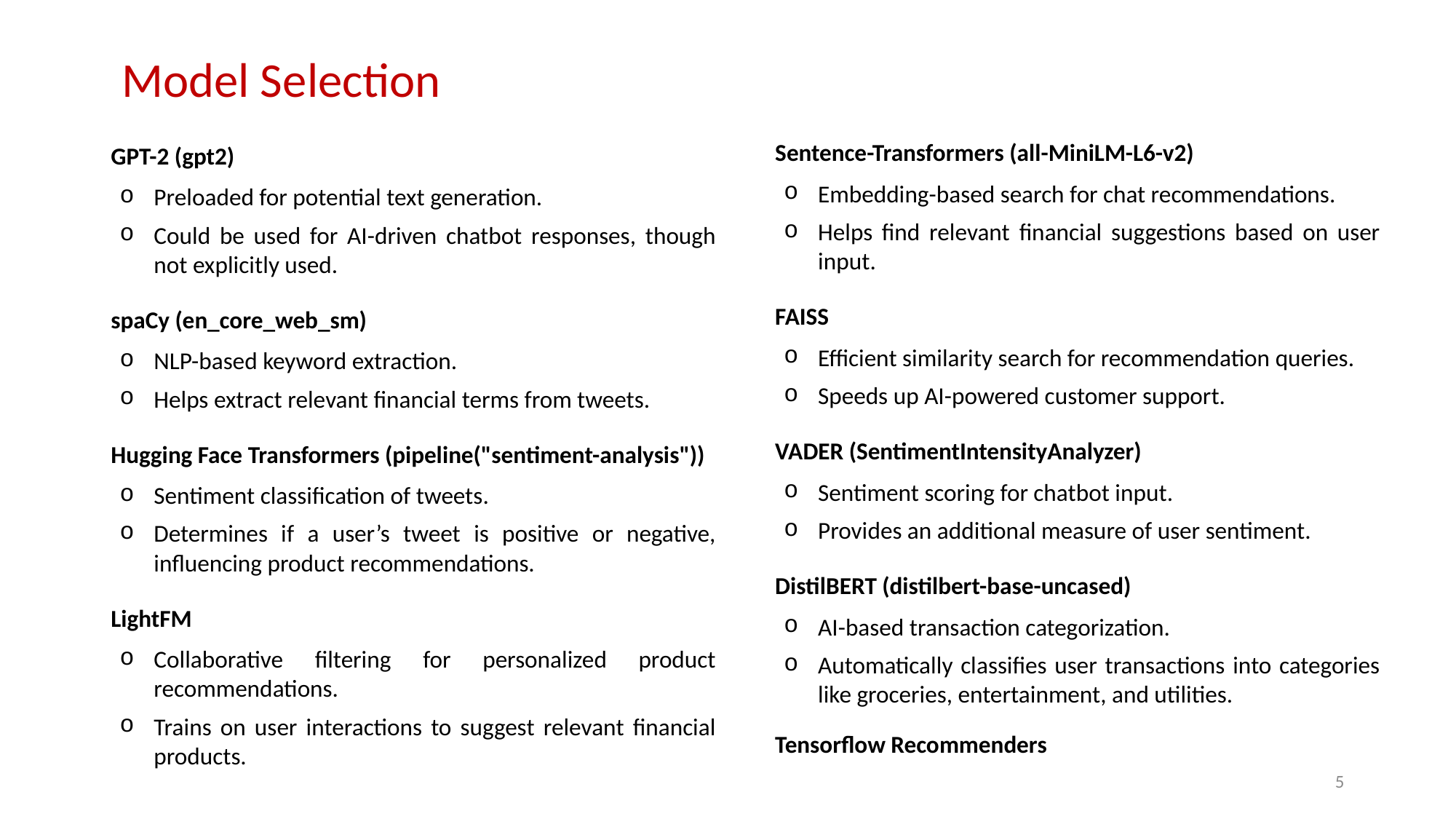

# Model Selection
Sentence-Transformers (all-MiniLM-L6-v2)
Embedding-based search for chat recommendations.
Helps find relevant financial suggestions based on user input.
FAISS
Efficient similarity search for recommendation queries.
Speeds up AI-powered customer support.
VADER (SentimentIntensityAnalyzer)
Sentiment scoring for chatbot input.
Provides an additional measure of user sentiment.
DistilBERT (distilbert-base-uncased)
AI-based transaction categorization.
Automatically classifies user transactions into categories like groceries, entertainment, and utilities.
Tensorflow Recommenders

GPT-2 (gpt2)
Preloaded for potential text generation.
Could be used for AI-driven chatbot responses, though not explicitly used.
spaCy (en_core_web_sm)
NLP-based keyword extraction.
Helps extract relevant financial terms from tweets.
Hugging Face Transformers (pipeline("sentiment-analysis"))
Sentiment classification of tweets.
Determines if a user’s tweet is positive or negative, influencing product recommendations.
LightFM
Collaborative filtering for personalized product recommendations.
Trains on user interactions to suggest relevant financial products.

5